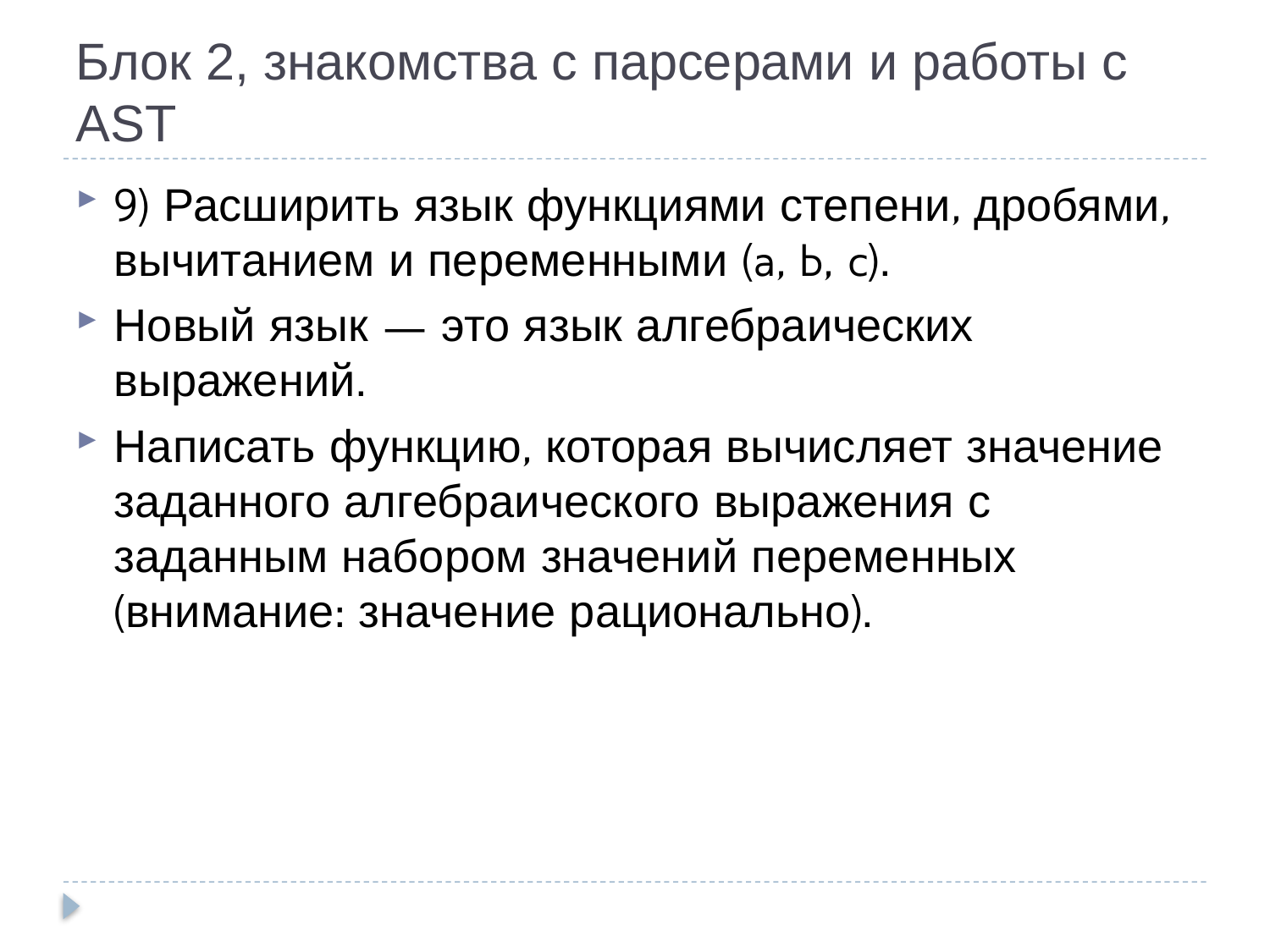

# Блок 2, знакомства с парсерами и работы с AST
9) Расширить язык функциями степени, дробями, вычитанием и переменными (a, b, c).
Новый язык — это язык алгебраических выражений.
Написать функцию, которая вычисляет значение заданного алгебраического выражения с заданным набором значений переменных (внимание: значение рационально).